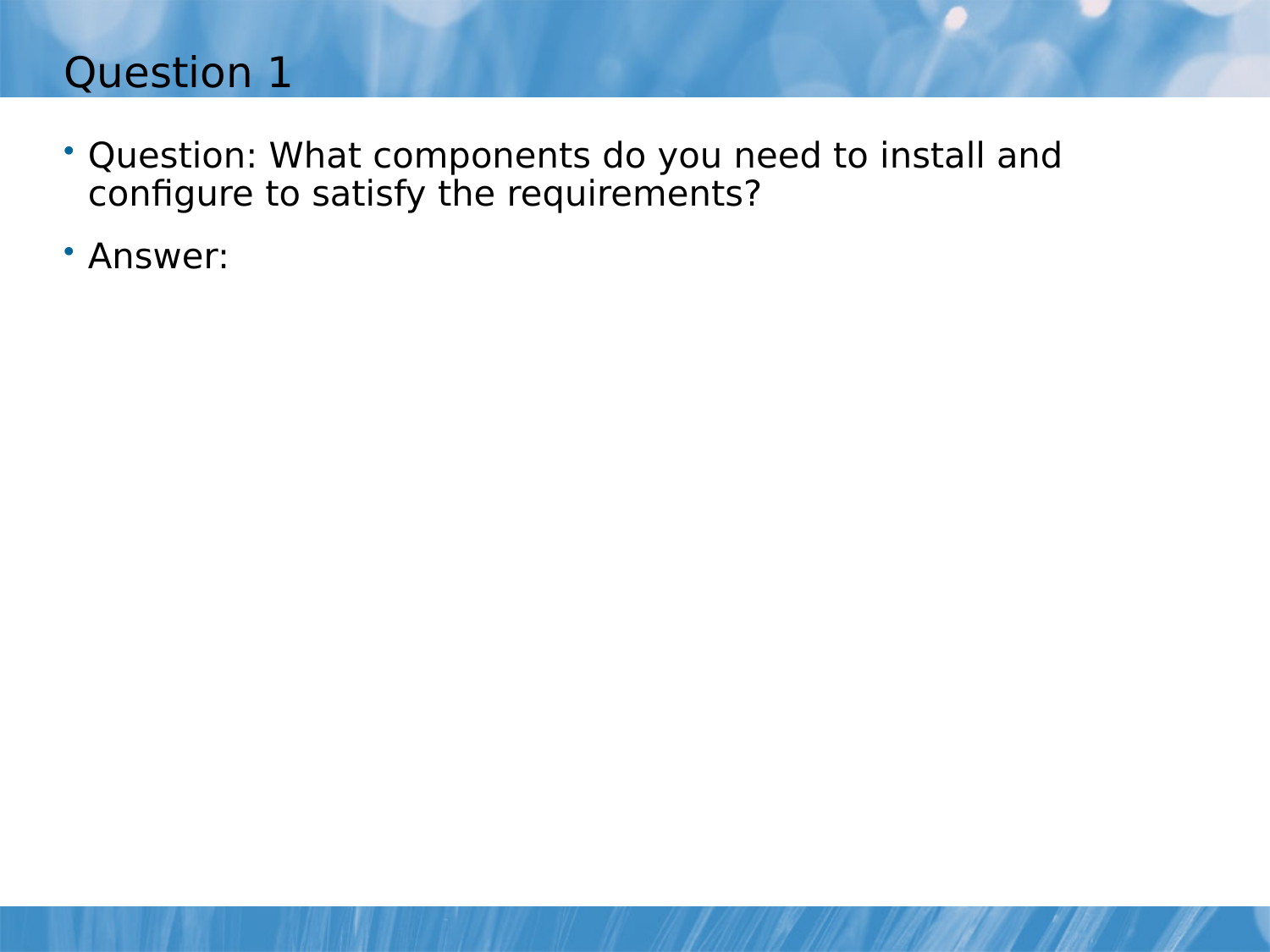

# Question 1
Question: What components do you need to install and configure to satisfy the requirements?
Answer: